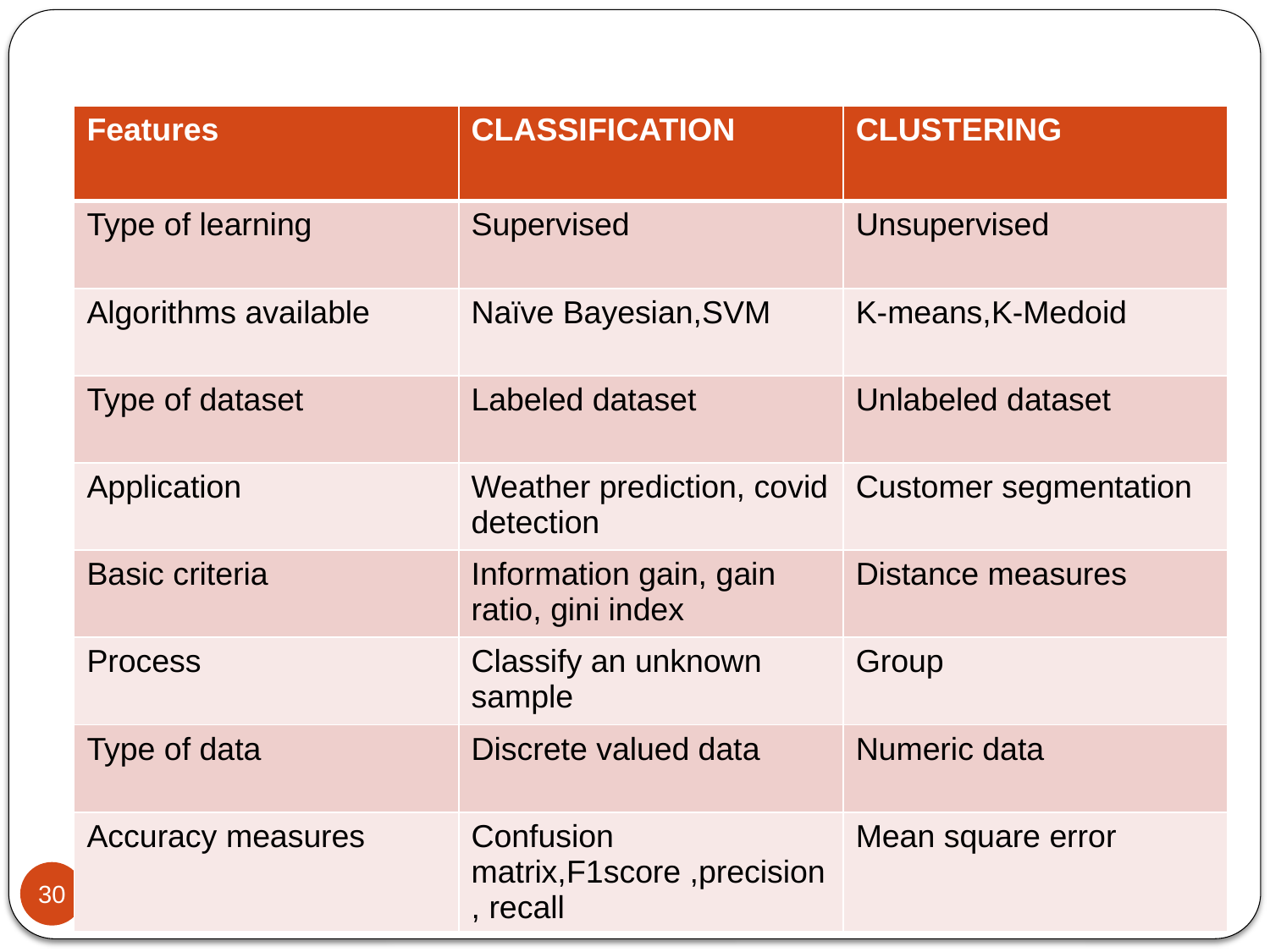

| Features | CLASSIFICATION | CLUSTERING |
| --- | --- | --- |
| Type of learning | Supervised | Unsupervised |
| Algorithms available | Naïve Bayesian,SVM | K-means,K-Medoid |
| Type of dataset | Labeled dataset | Unlabeled dataset |
| Application | Weather prediction, covid detection | Customer segmentation |
| Basic criteria | Information gain, gain ratio, gini index | Distance measures |
| Process | Classify an unknown sample | Group |
| Type of data | Discrete valued data | Numeric data |
| Accuracy measures | Confusion matrix,F1score ,precision, recall | Mean square error |
30